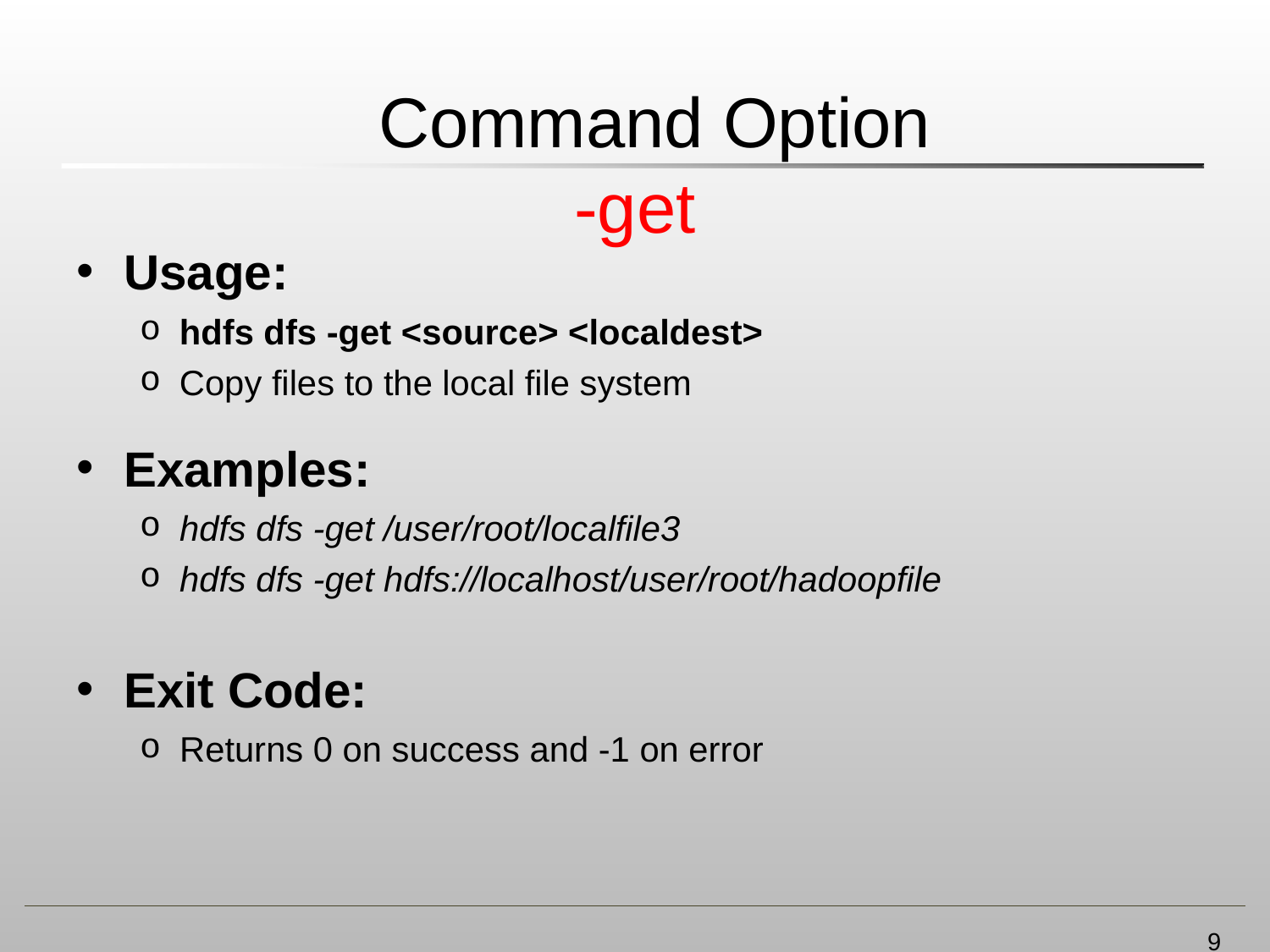

# Command Option
-get

Usage:
hdfs dfs -get <source> <localdest>
Copy files to the local file system
Examples:
hdfs dfs -get /user/root/localfile3
hdfs dfs -get hdfs://localhost/user/root/hadoopfile

Exit Code:
Returns 0 on success and -1 on error

9